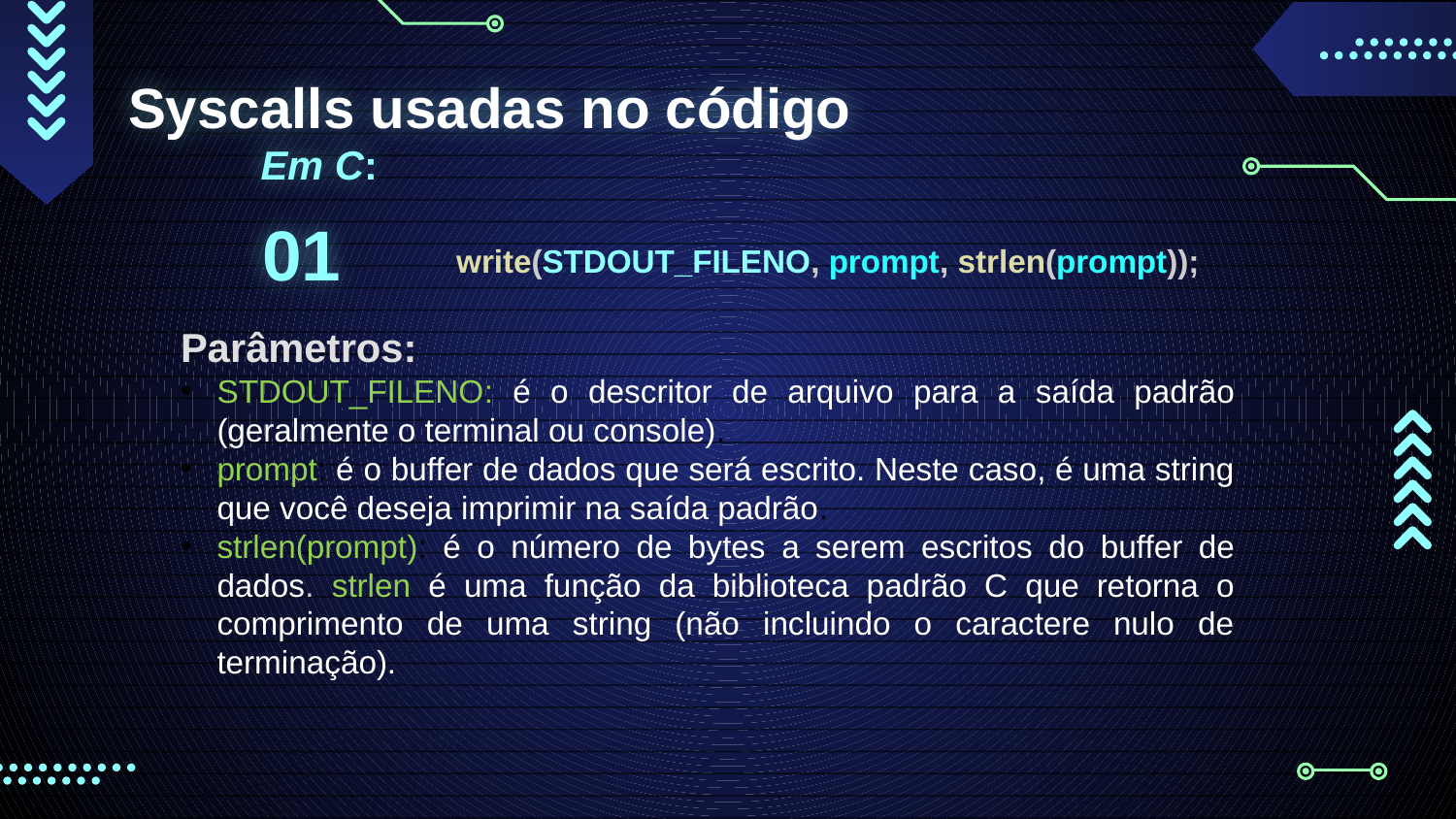

# Syscalls usadas no código              Em C:

01
write(STDOUT_FILENO, prompt, strlen(prompt));
Parâmetros:
STDOUT_FILENO: é o descritor de arquivo para a saída padrão (geralmente o terminal ou console).
prompt: é o buffer de dados que será escrito. Neste caso, é uma string que você deseja imprimir na saída padrão.
strlen(prompt): é o número de bytes a serem escritos do buffer de dados. strlen é uma função da biblioteca padrão C que retorna o comprimento de uma string (não incluindo o caractere nulo de terminação).